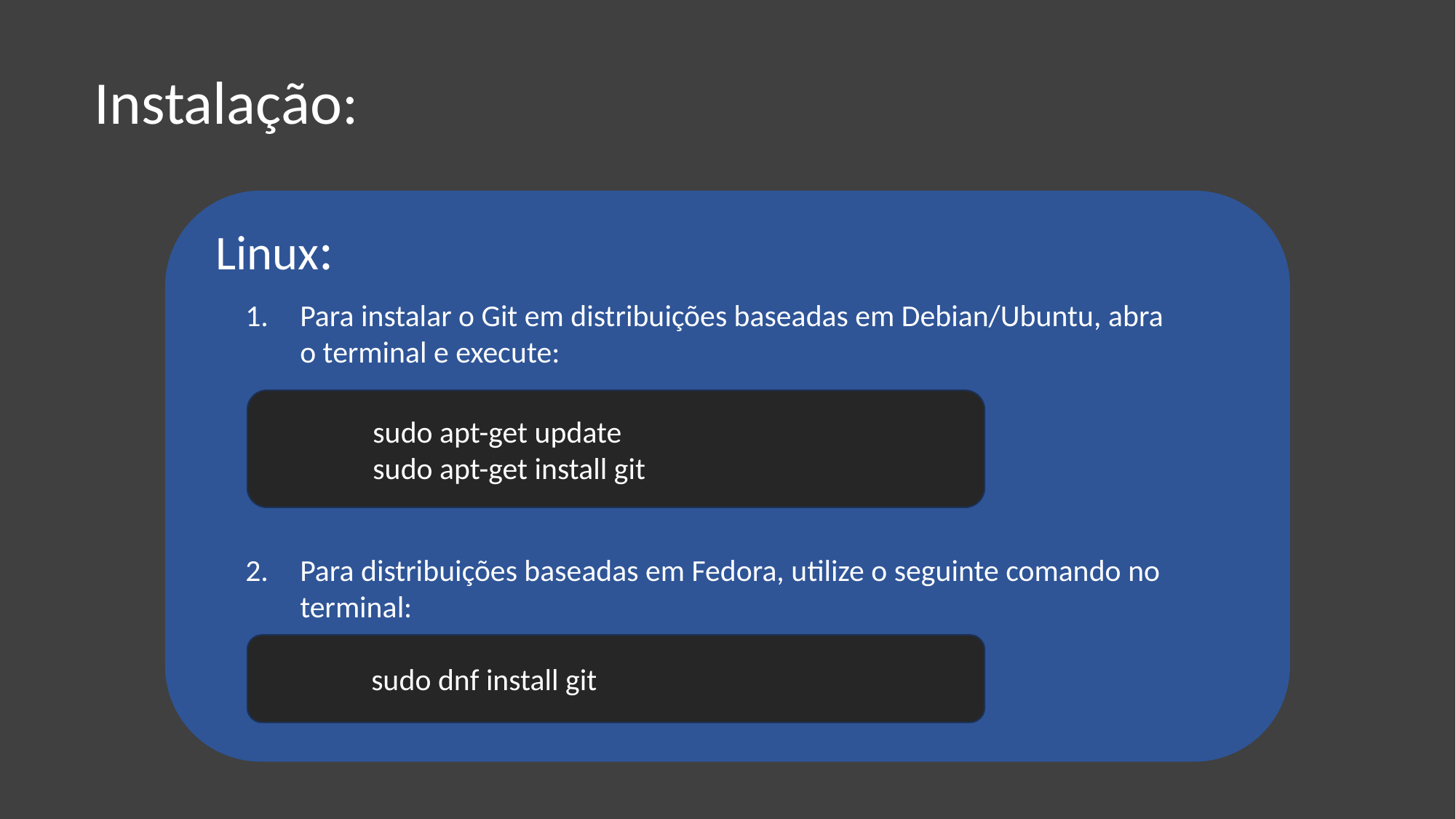

Instalação:

Linux:
Para instalar o Git em distribuições baseadas em Debian/Ubuntu, abra o terminal e execute:

Para distribuições baseadas em Fedora, utilize o seguinte comando no terminal:

	sudo apt-get update
	sudo apt-get install git
	sudo dnf install git